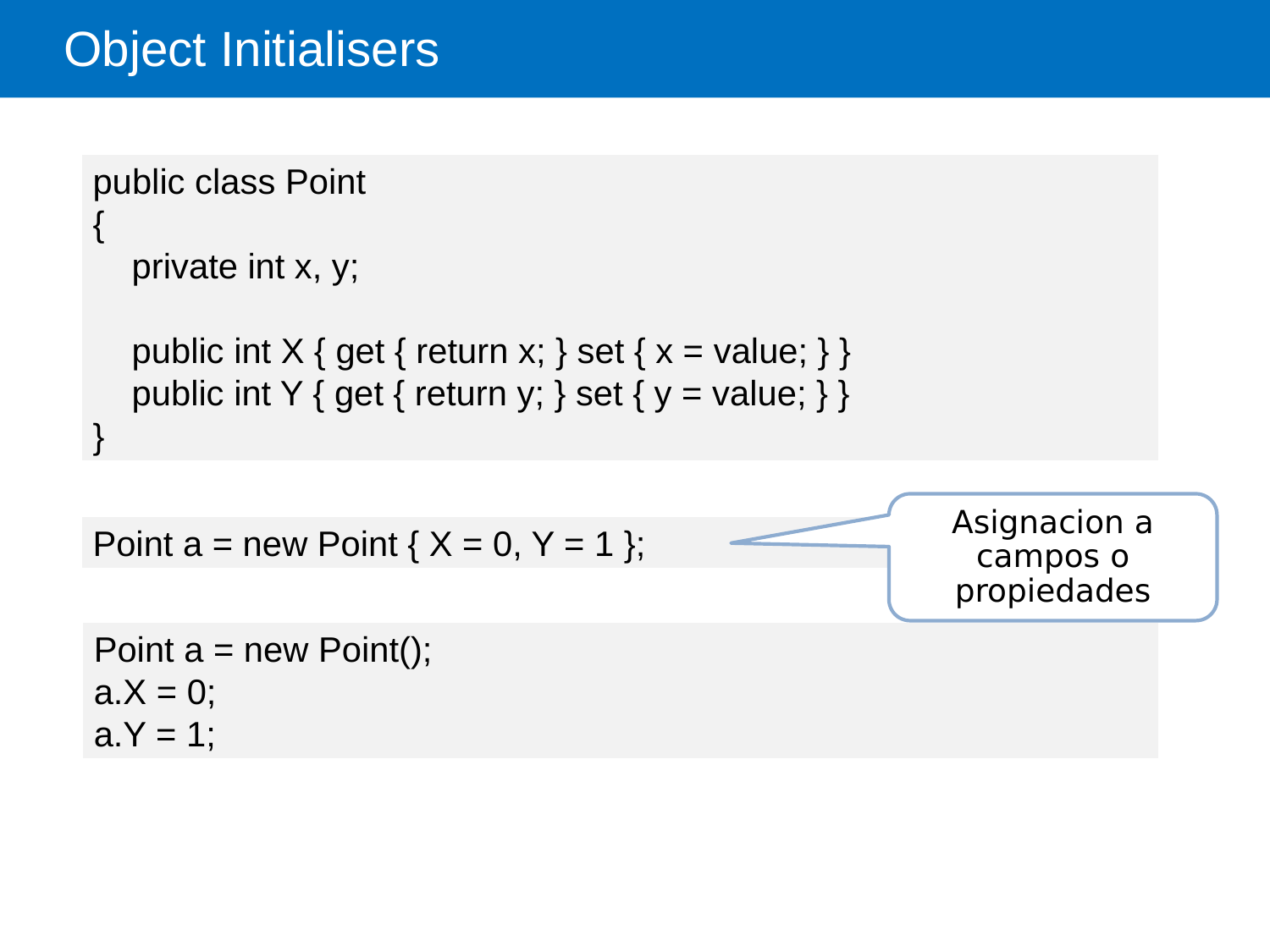

# Object Initialisers
public class Point
{
    private int x, y;

    public int X { get { return x; } set { x = value; } }
    public int Y { get { return y; } set { y = value; } }
}
Asignacion a campos o propiedades
Point a = new Point { X = 0, Y = 1 };
Point a = new Point();
a.X = 0;
a.Y = 1;